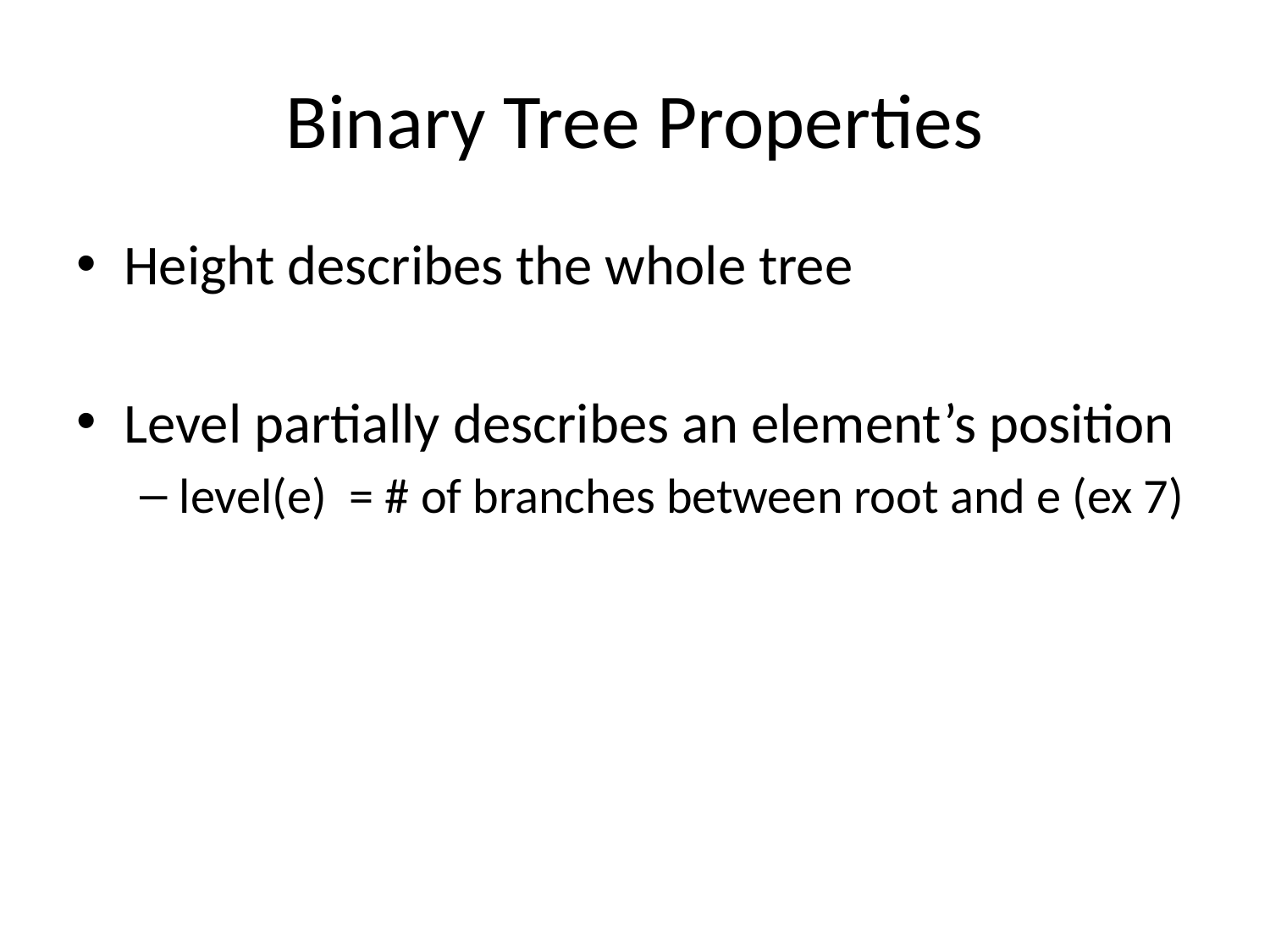

# Binary Tree Properties
Height describes the whole tree

Level partially describes an element’s position
level(e)  = # of branches between root and e (ex 7)